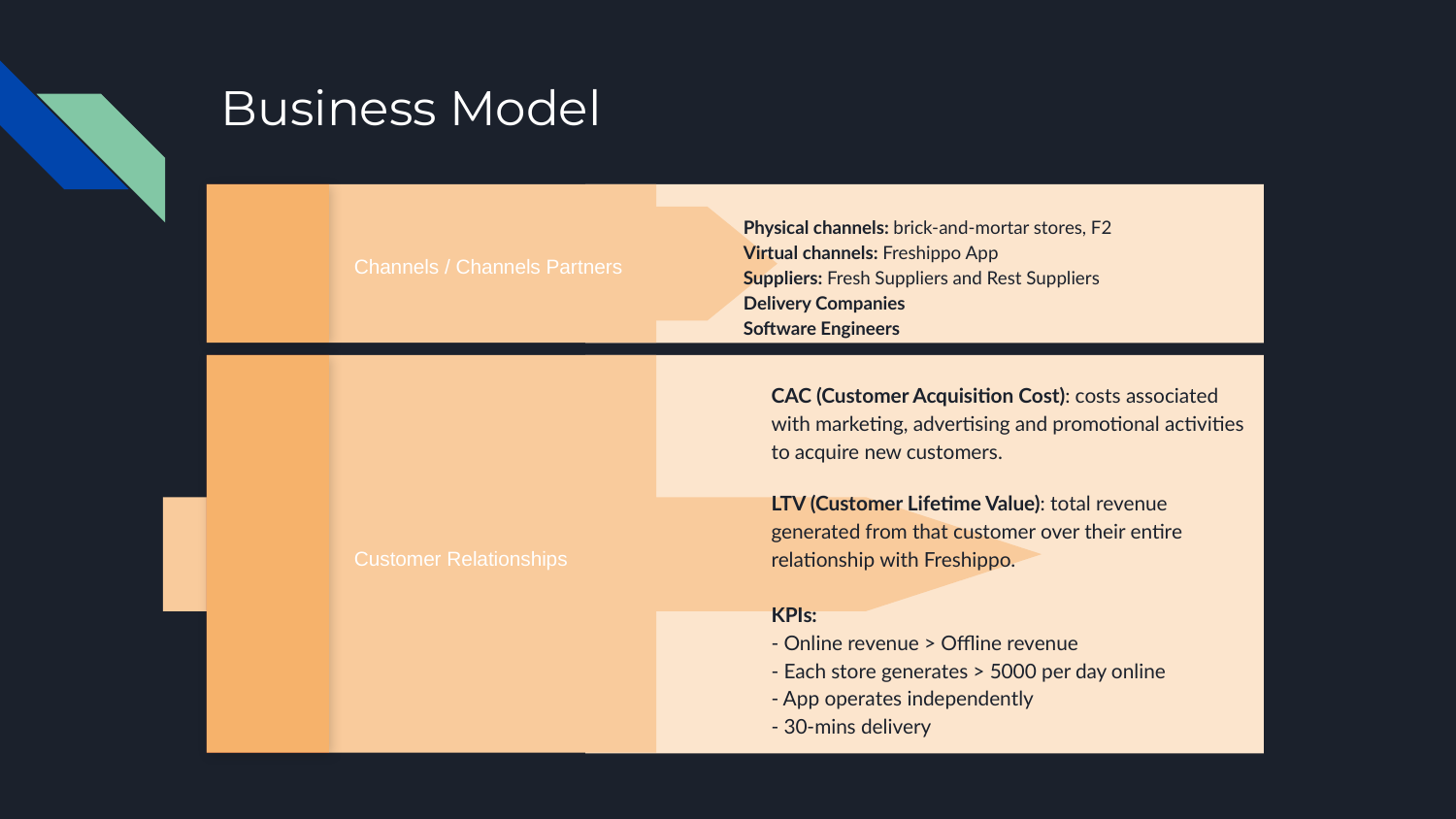

# Business Model

Physical channels: brick-and-mortar stores, F2
Virtual channels: Freshippo App
Suppliers: Fresh Suppliers and Rest Suppliers
Delivery Companies
Software Engineers
Channels / Channels Partners

CAC (Customer Acquisition Cost): costs associated with marketing, advertising and promotional activities to acquire new customers.
LTV (Customer Lifetime Value): total revenue generated from that customer over their entire relationship with Freshippo.
KPIs:
- Online revenue > Offline revenue
- Each store generates > 5000 per day online
- App operates independently
- 30-mins delivery

Customer Relationships